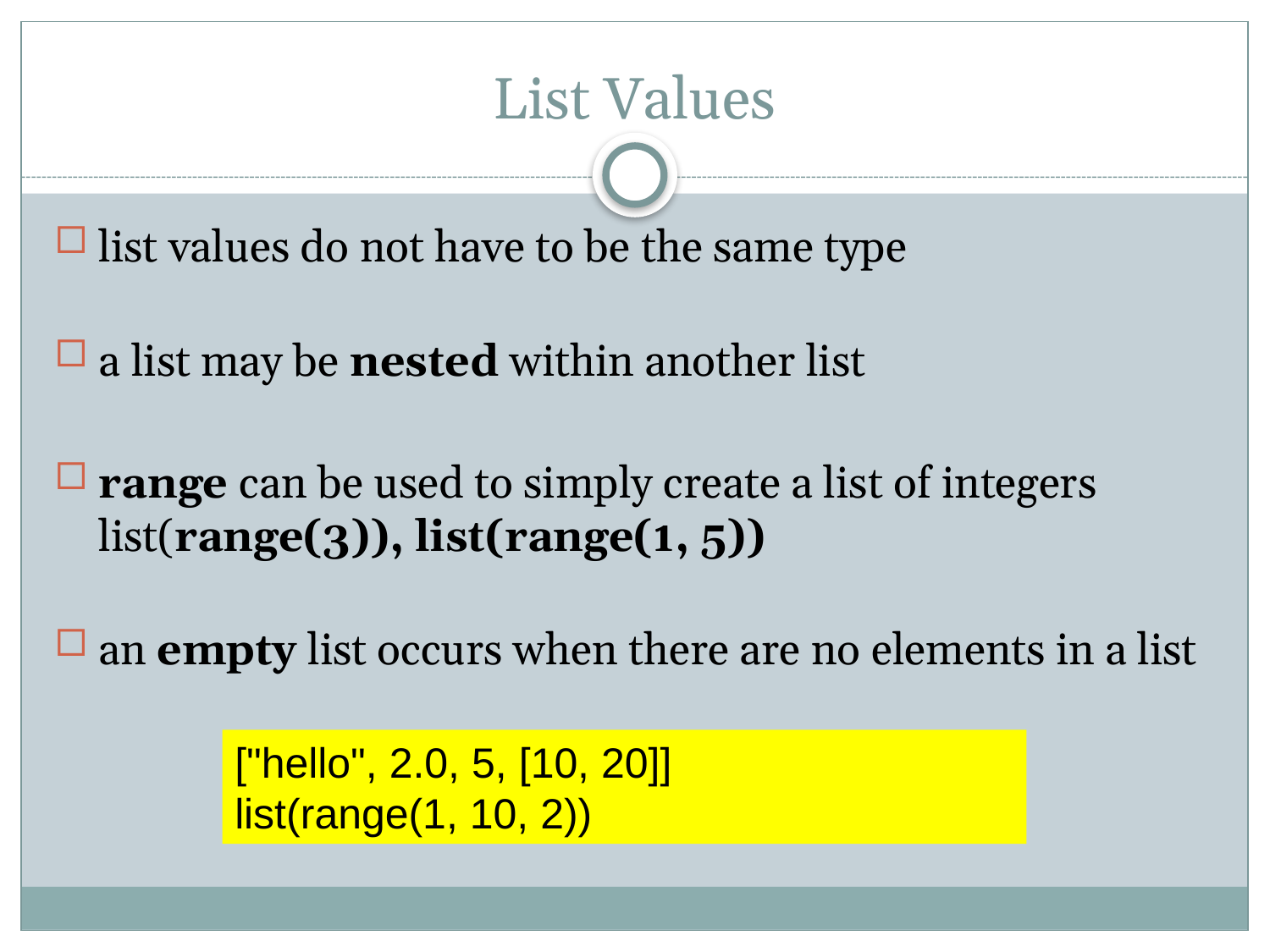

# List Values
list values do not have to be the same type
a list may be nested within another list

range can be used to simply create a list of integers
list(range(3)), list(range(1, 5))
an empty list occurs when there are no elements in a list

["hello", 2.0, 5, [10, 20]]
list(range(1, 10, 2))